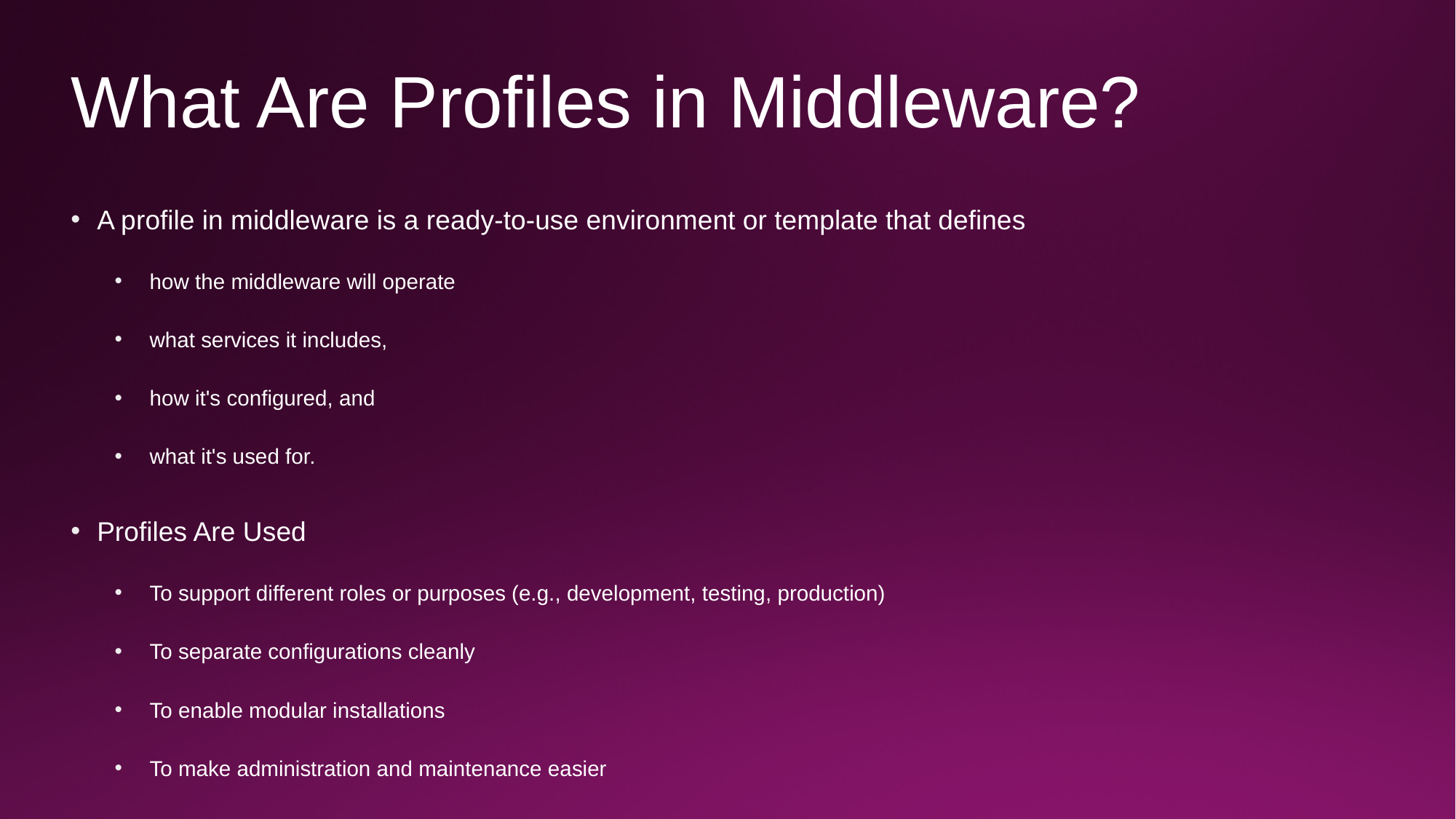

# What Are Profiles in Middleware?
A profile in middleware is a ready-to-use environment or template that defines
how the middleware will operate
what services it includes,
how it's configured, and
what it's used for.
Profiles Are Used
To support different roles or purposes (e.g., development, testing, production)
To separate configurations cleanly
To enable modular installations
To make administration and maintenance easier